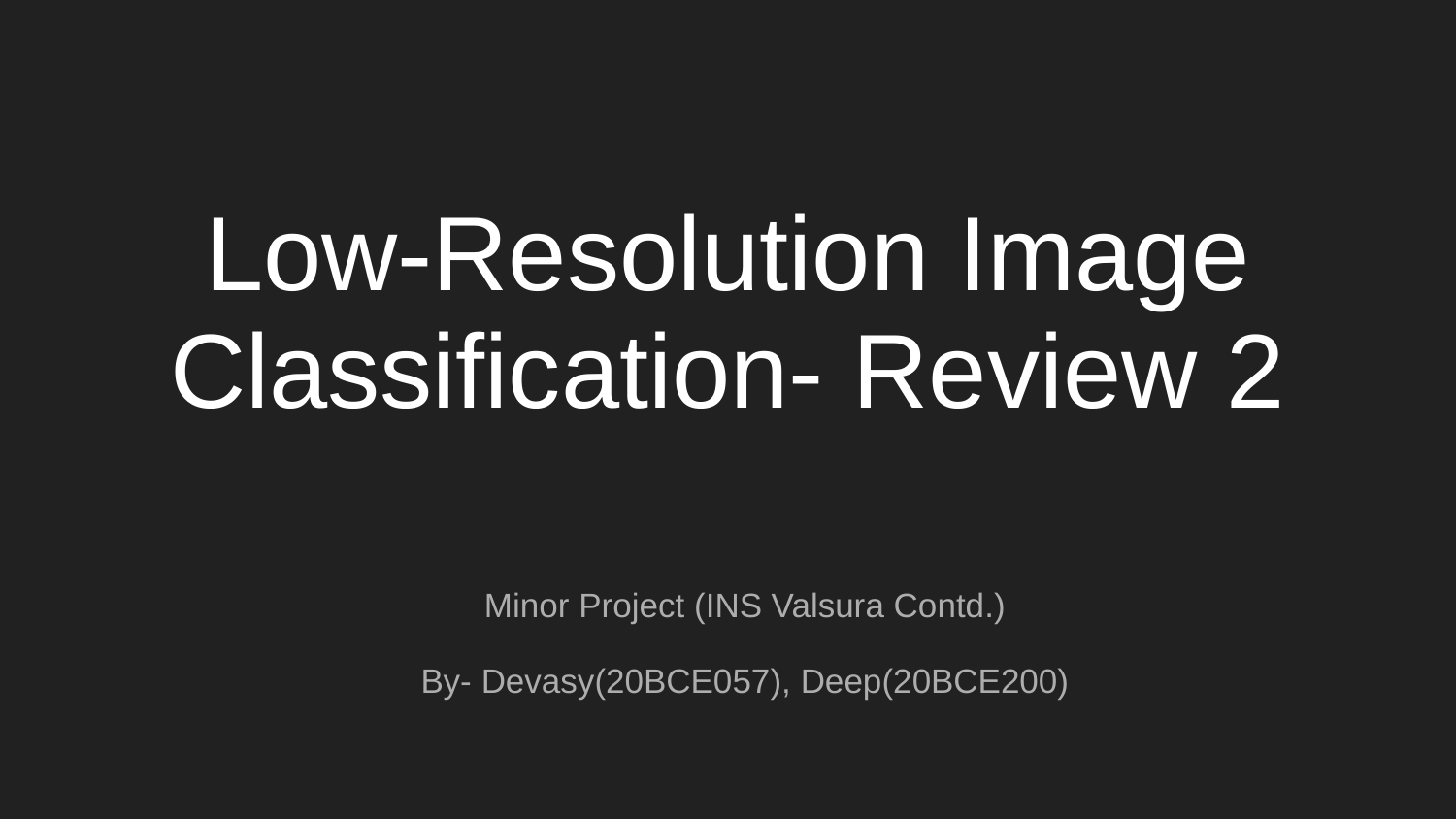

# Low-Resolution Image Classification- Review 2
Minor Project (INS Valsura Contd.)

By- Devasy(20BCE057), Deep(20BCE200)